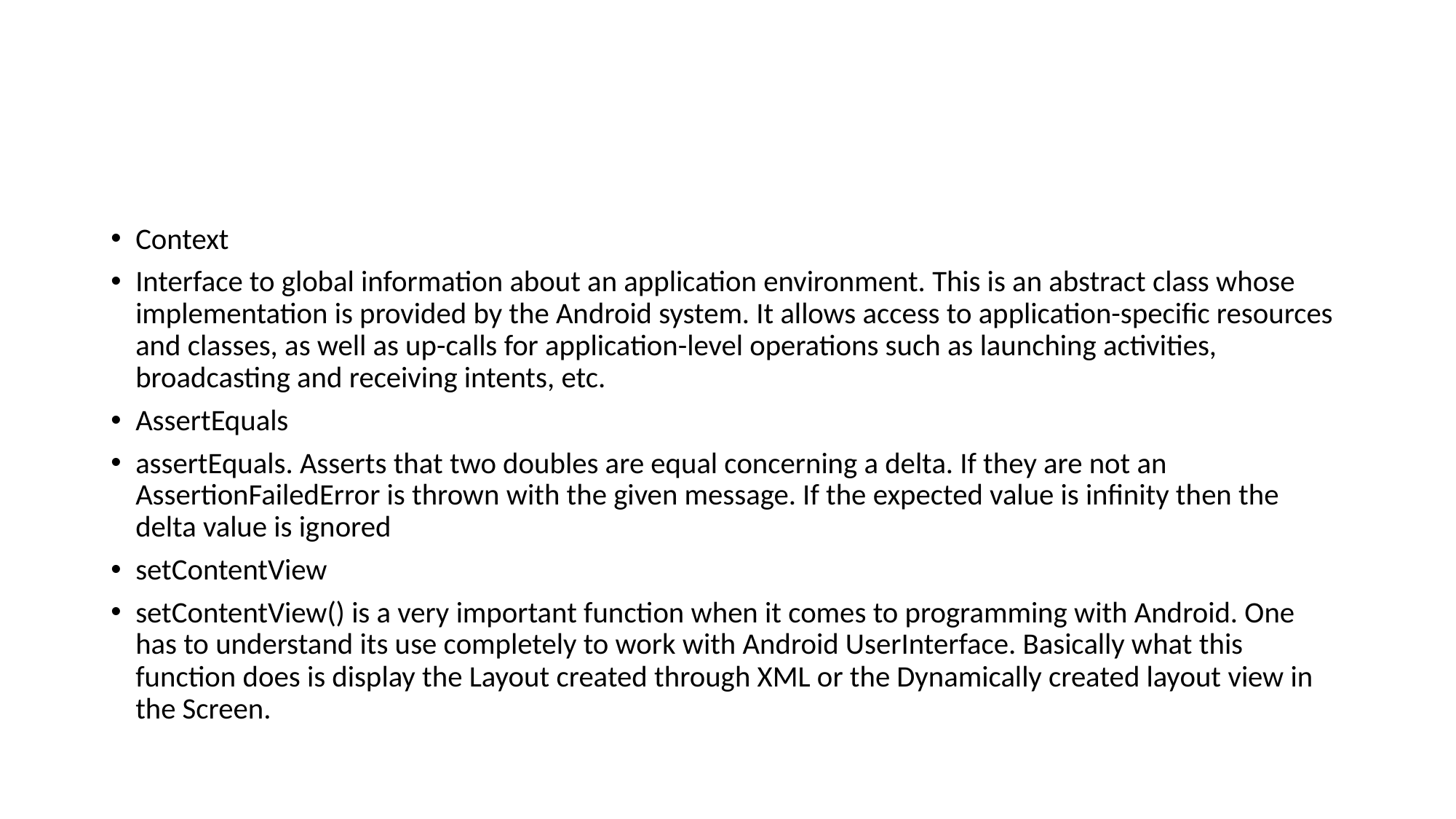

#
Context
Interface to global information about an application environment. This is an abstract class whose implementation is provided by the Android system. It allows access to application-specific resources and classes, as well as up-calls for application-level operations such as launching activities, broadcasting and receiving intents, etc.
AssertEquals
assertEquals. Asserts that two doubles are equal concerning a delta. If they are not an AssertionFailedError is thrown with the given message. If the expected value is infinity then the delta value is ignored
setContentView
setContentView() is a very important function when it comes to programming with Android. One has to understand its use completely to work with Android UserInterface. Basically what this function does is display the Layout created through XML or the Dynamically created layout view in the Screen.